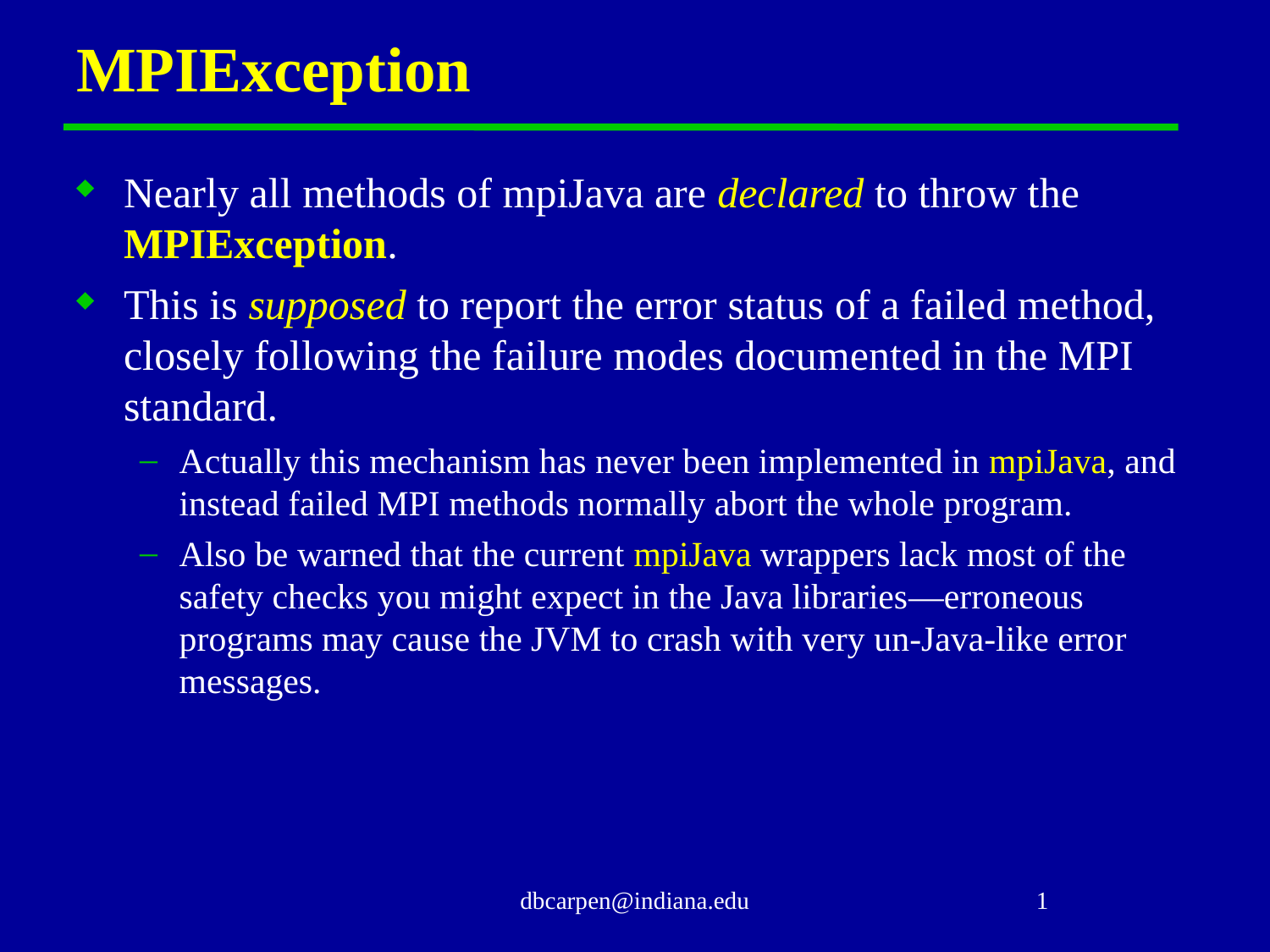

# MPIException
Nearly all methods of mpiJava are declared to throw the MPIException.
This is supposed to report the error status of a failed method, closely following the failure modes documented in the MPI standard.
Actually this mechanism has never been implemented in mpiJava, and instead failed MPI methods normally abort the whole program.
Also be warned that the current mpiJava wrappers lack most of the safety checks you might expect in the Java libraries—erroneous programs may cause the JVM to crash with very un-Java-like error messages.